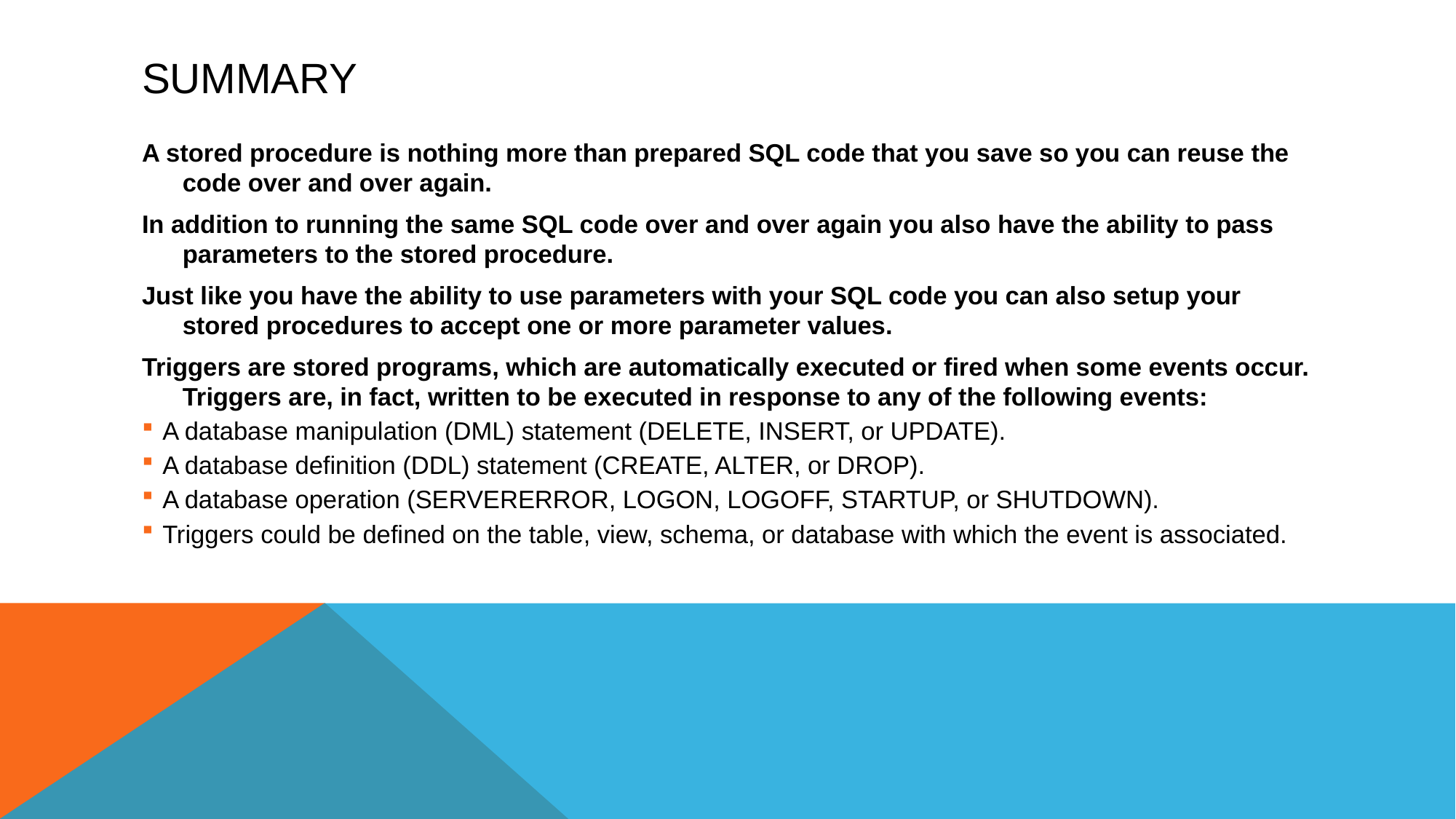

# Summary
A stored procedure is nothing more than prepared SQL code that you save so you can reuse the code over and over again.
In addition to running the same SQL code over and over again you also have the ability to pass parameters to the stored procedure.
Just like you have the ability to use parameters with your SQL code you can also setup your stored procedures to accept one or more parameter values.
Triggers are stored programs, which are automatically executed or fired when some events occur. Triggers are, in fact, written to be executed in response to any of the following events:
A database manipulation (DML) statement (DELETE, INSERT, or UPDATE).
A database definition (DDL) statement (CREATE, ALTER, or DROP).
A database operation (SERVERERROR, LOGON, LOGOFF, STARTUP, or SHUTDOWN).
Triggers could be defined on the table, view, schema, or database with which the event is associated.